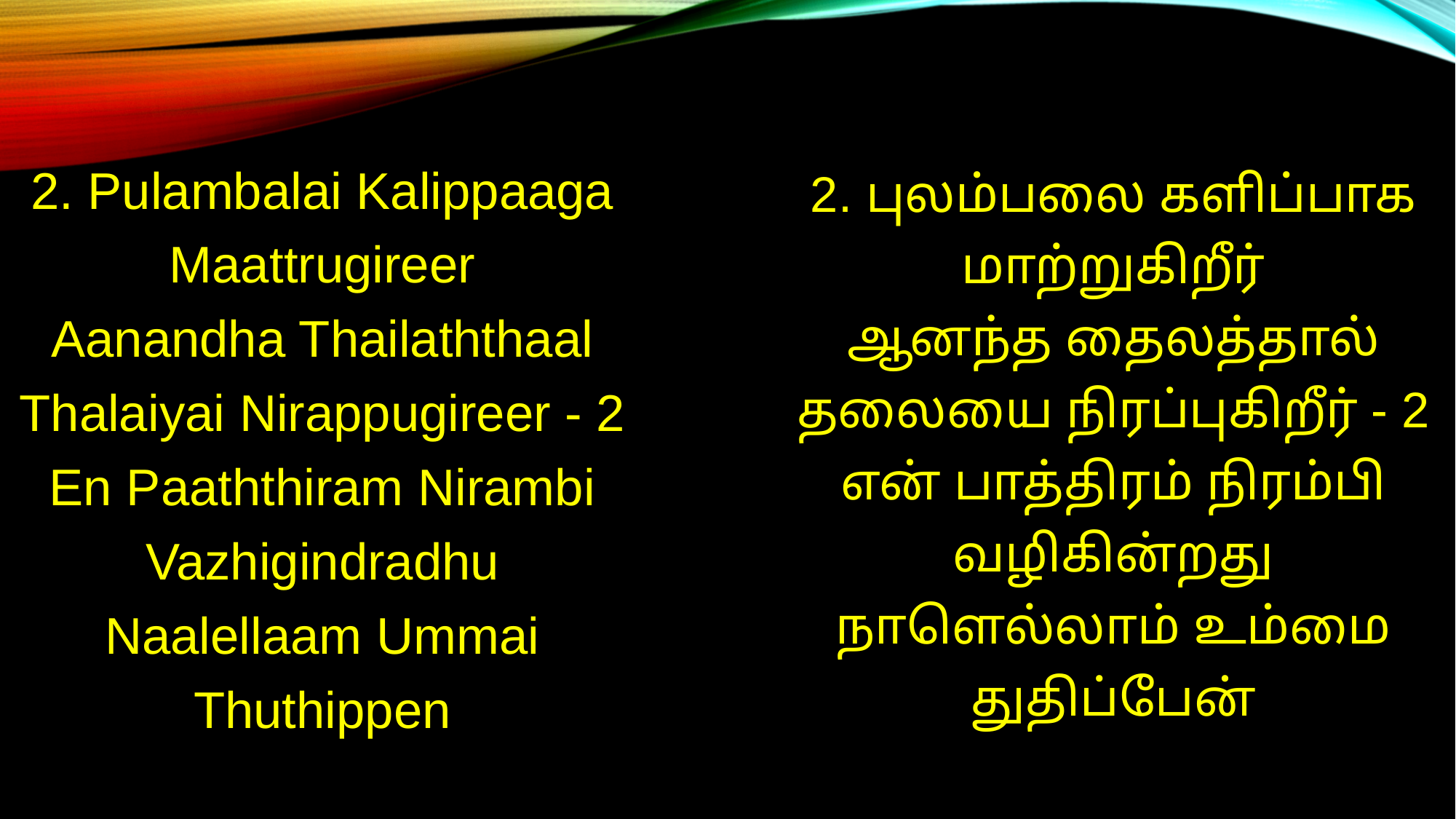

2. Pulambalai Kalippaaga Maattrugireer
Aanandha Thailaththaal Thalaiyai Nirappugireer - 2
En Paaththiram Nirambi Vazhigindradhu
Naalellaam Ummai Thuthippen
2. புலம்பலை களிப்பாக மாற்றுகிறீர்
ஆனந்த தைலத்தால் தலையை நிரப்புகிறீர் - 2
என் பாத்திரம் நிரம்பி வழிகின்றது
நாளெல்லாம் உம்மை துதிப்பேன்